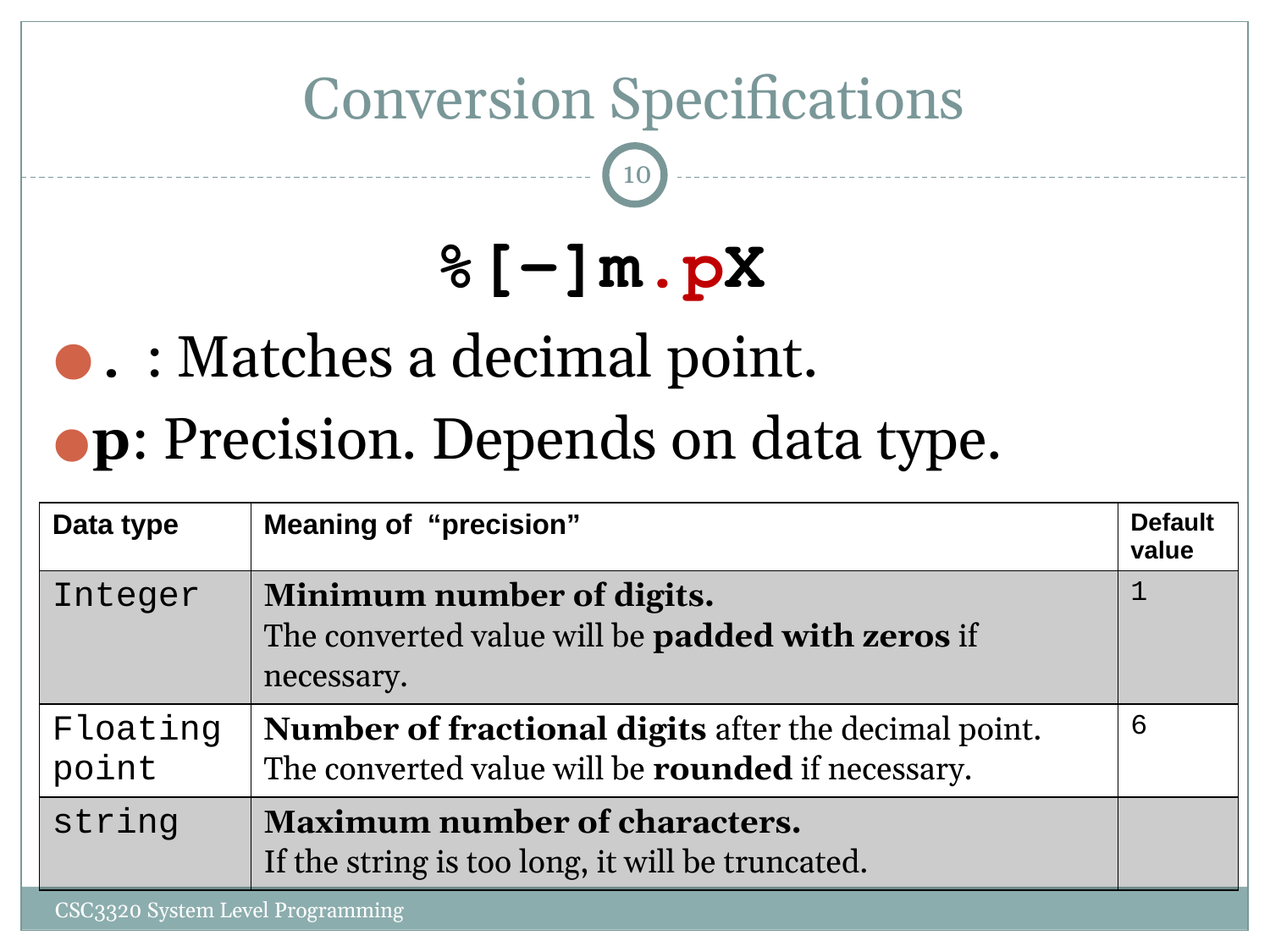

# Conversion Specifications
10
			%[-]m.pX
. : Matches a decimal point.
p: Precision. Depends on data type.

| Data type | Meaning of “precision” | Default value |
| --- | --- | --- |
| Integer | Minimum number of digits. The converted value will be padded with zeros if necessary. | 1 |
| Floating point | Number of fractional digits after the decimal point. The converted value will be rounded if necessary. | 6 |
| string | Maximum number of characters. If the string is too long, it will be truncated. |  |
CSC3320 System Level Programming